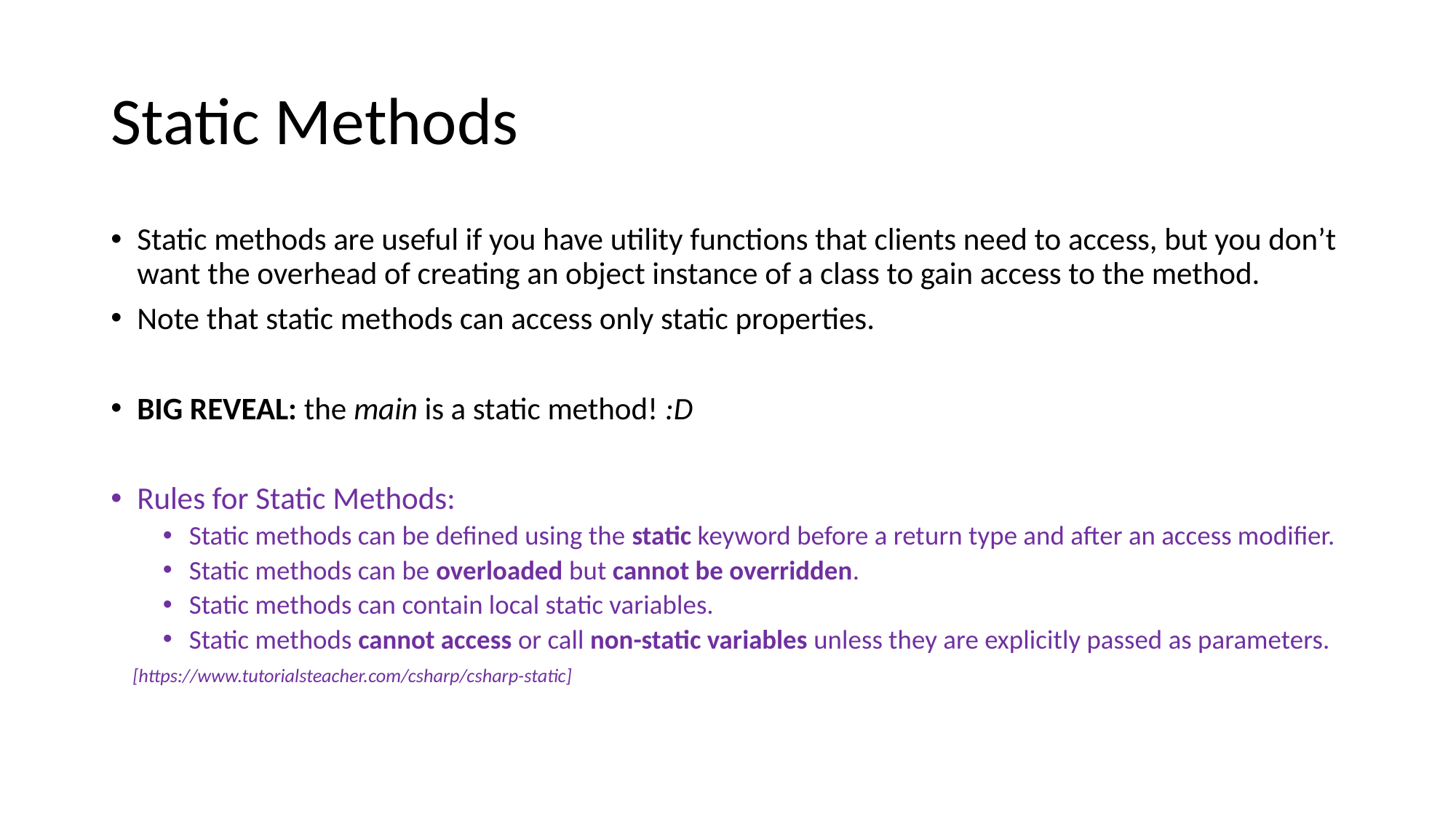

# Static Methods
Static methods are useful if you have utility functions that clients need to access, but you don’t want the overhead of creating an object instance of a class to gain access to the method.
Note that static methods can access only static properties.

BIG REVEAL: the main is a static method! :D

Rules for Static Methods:
Static methods can be defined using the static keyword before a return type and after an access modifier.
Static methods can be overloaded but cannot be overridden.
Static methods can contain local static variables.
Static methods cannot access or call non-static variables unless they are explicitly passed as parameters.
     [https://www.tutorialsteacher.com/csharp/csharp-static]